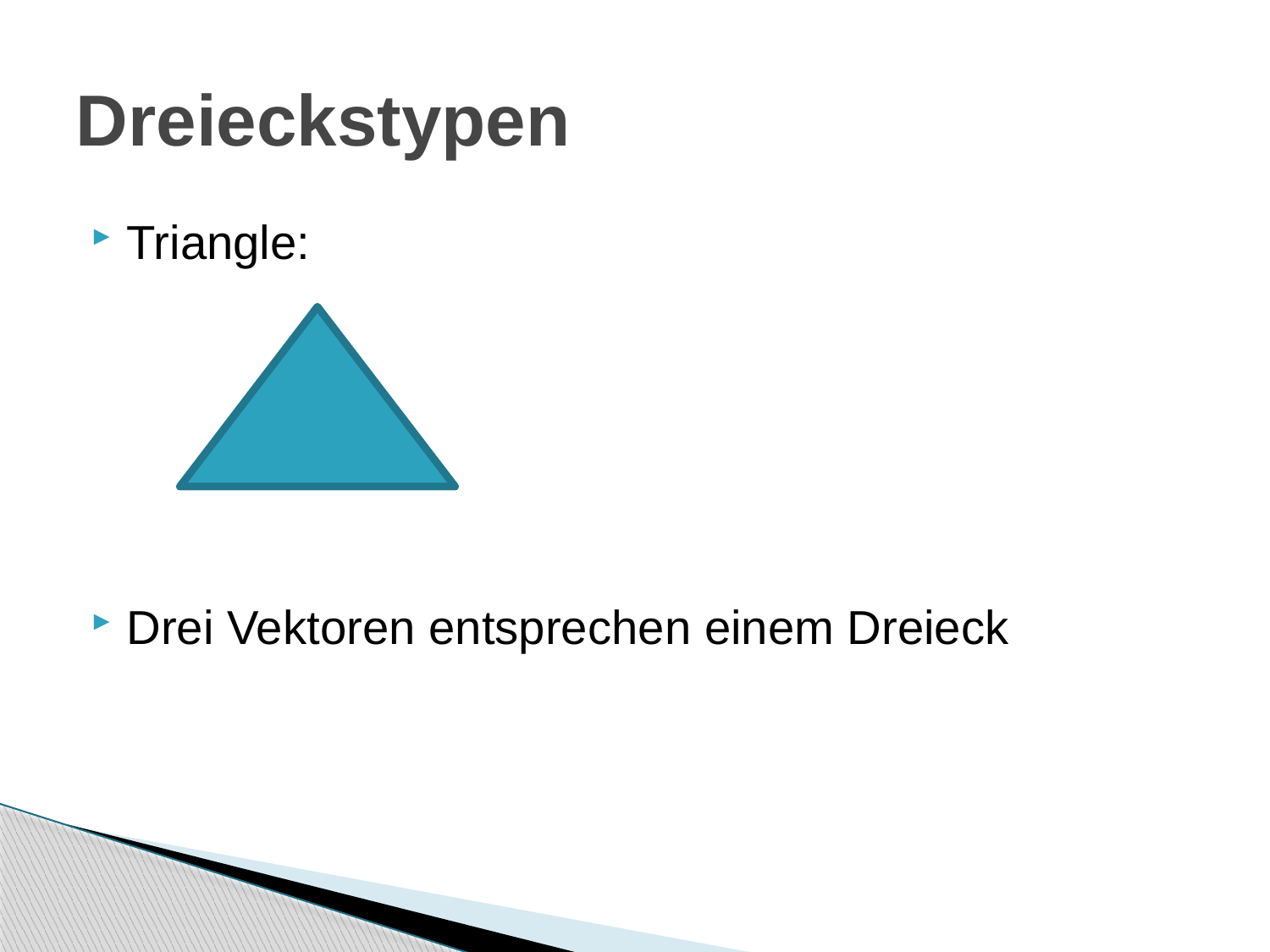

# Dreieckstypen
Triangle:

Drei Vektoren entsprechen einem Dreieck